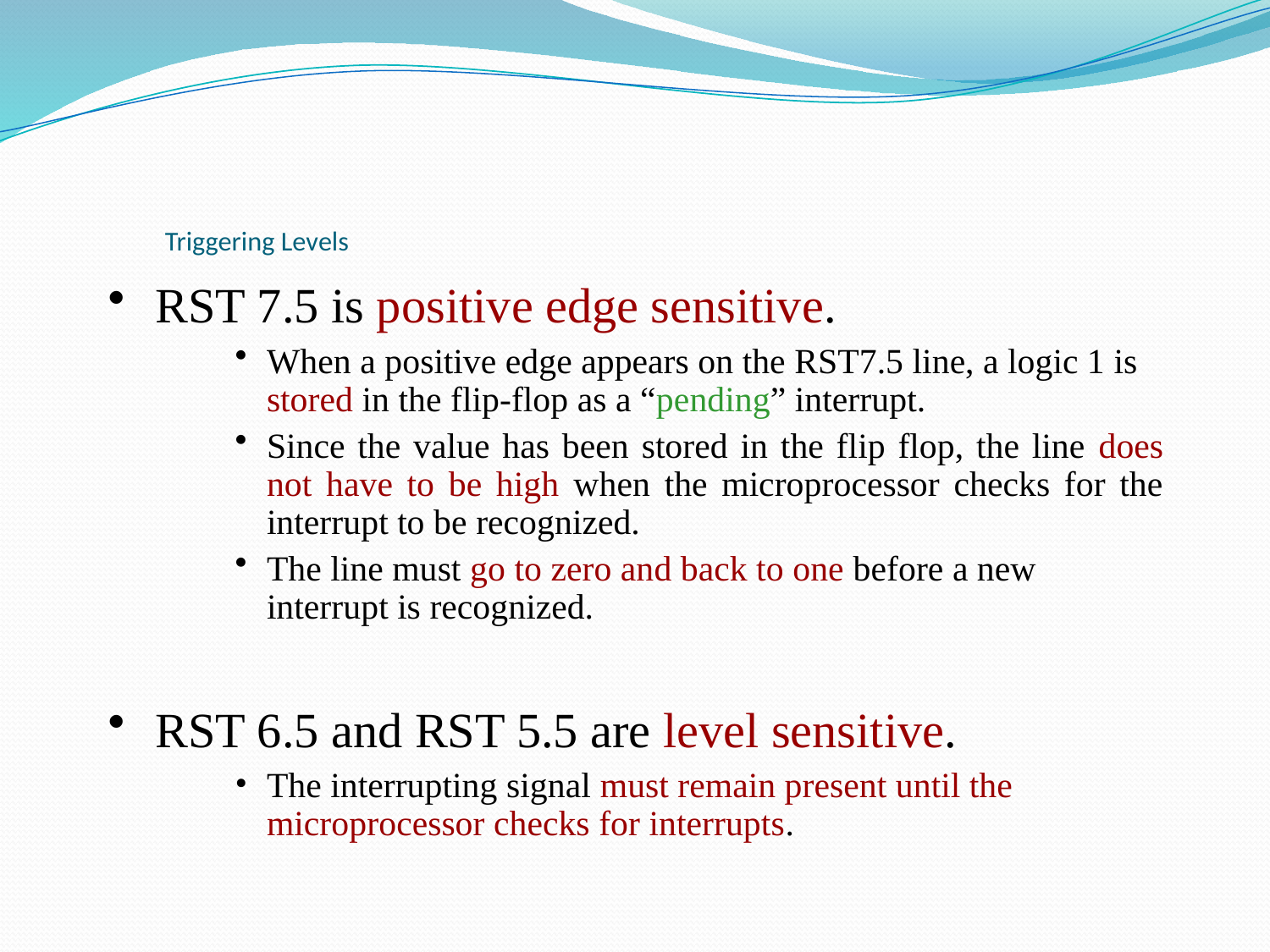

# Triggering Levels
RST 7.5 is positive edge sensitive.
When a positive edge appears on the RST7.5 line, a logic 1 is stored in the flip-flop as a “pending” interrupt.
Since the value has been stored in the flip flop, the line does not have to be high when the microprocessor checks for the interrupt to be recognized.
The line must go to zero and back to one before a new interrupt is recognized.

RST 6.5 and RST 5.5 are level sensitive.
The interrupting signal must remain present until the microprocessor checks for interrupts.